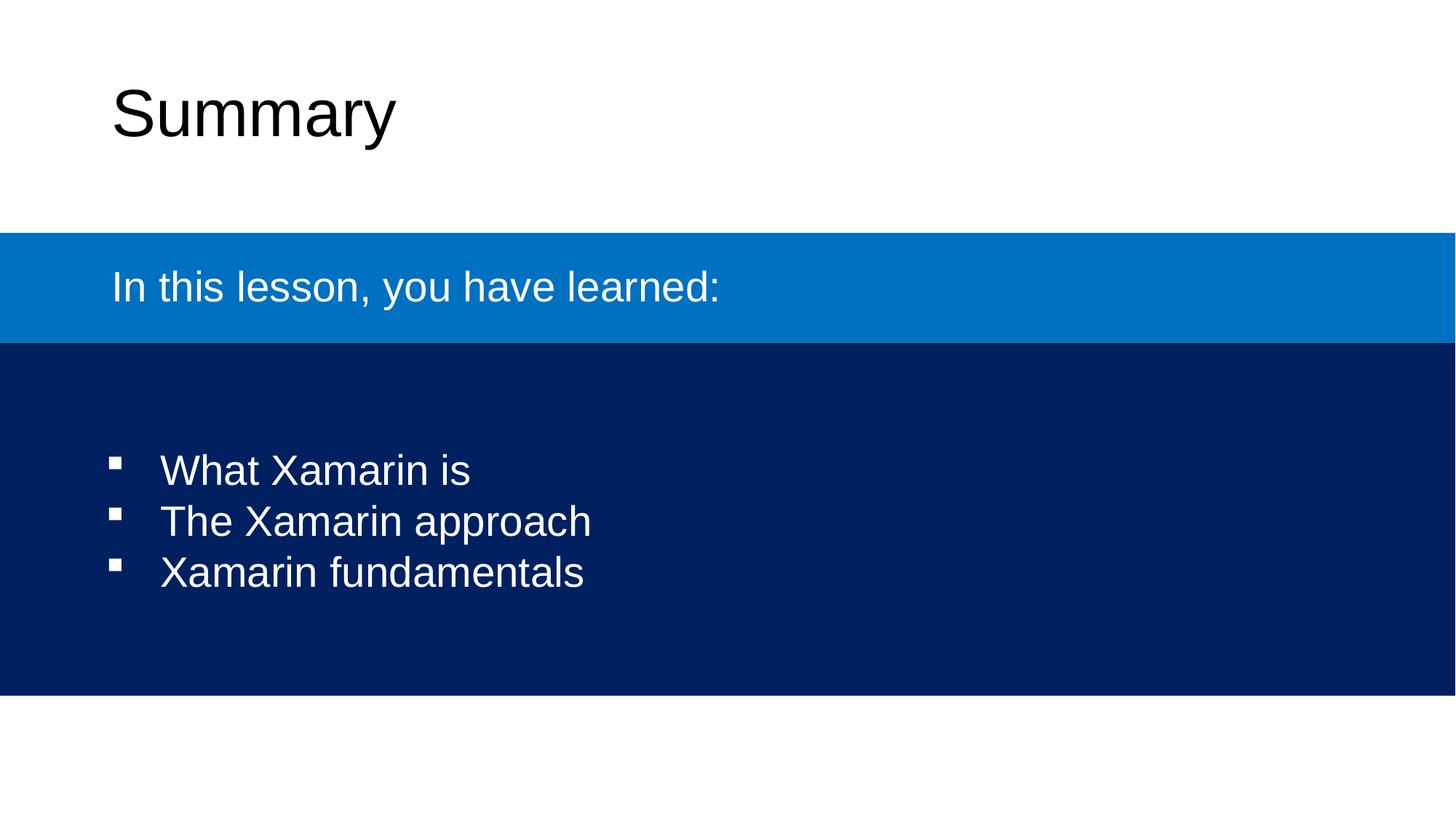

Summary

In this lesson, you have learned:
What Xamarin is
The Xamarin approach
Xamarin fundamentals